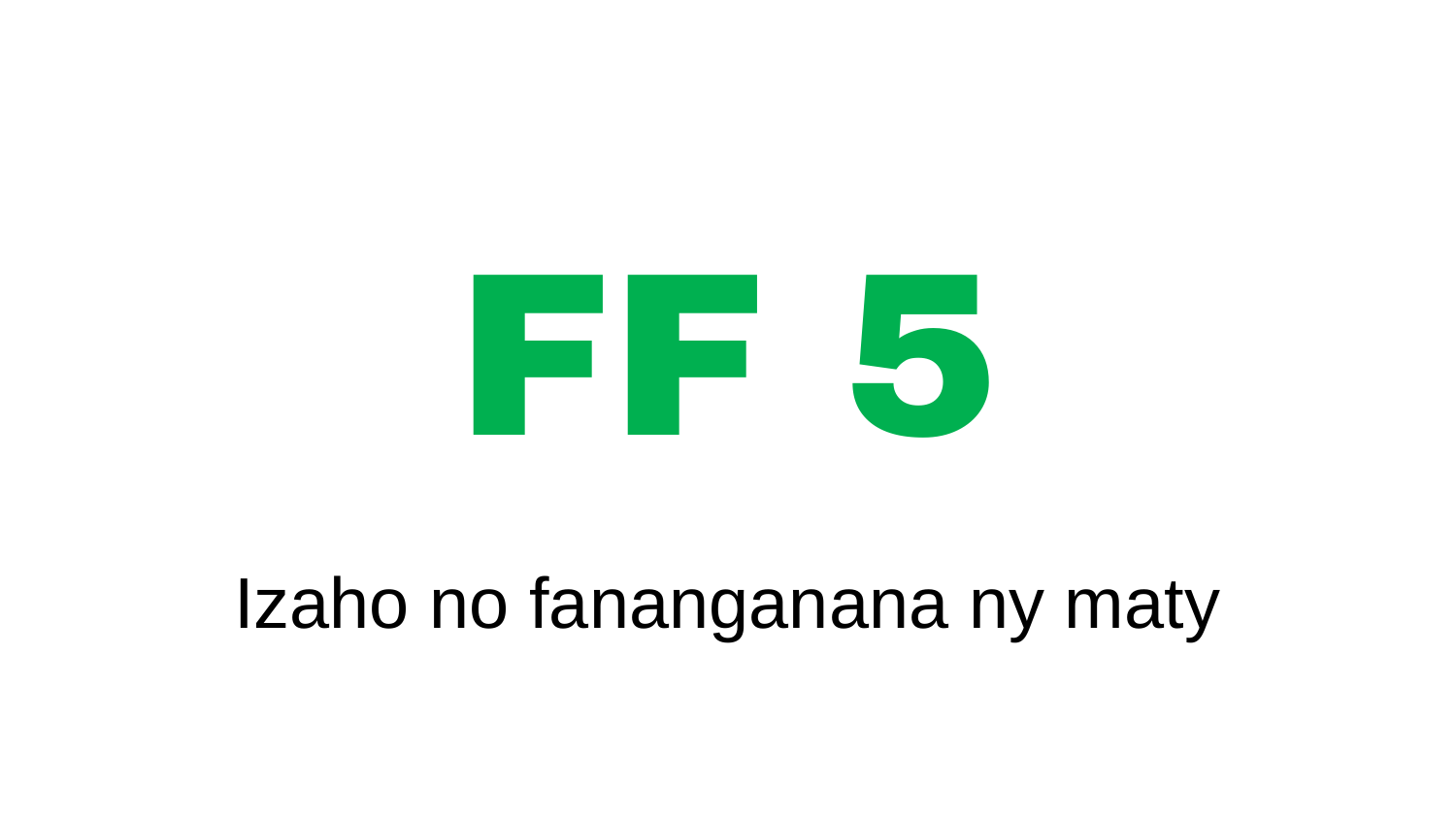

# FF 5

Izaho no fananganana ny maty